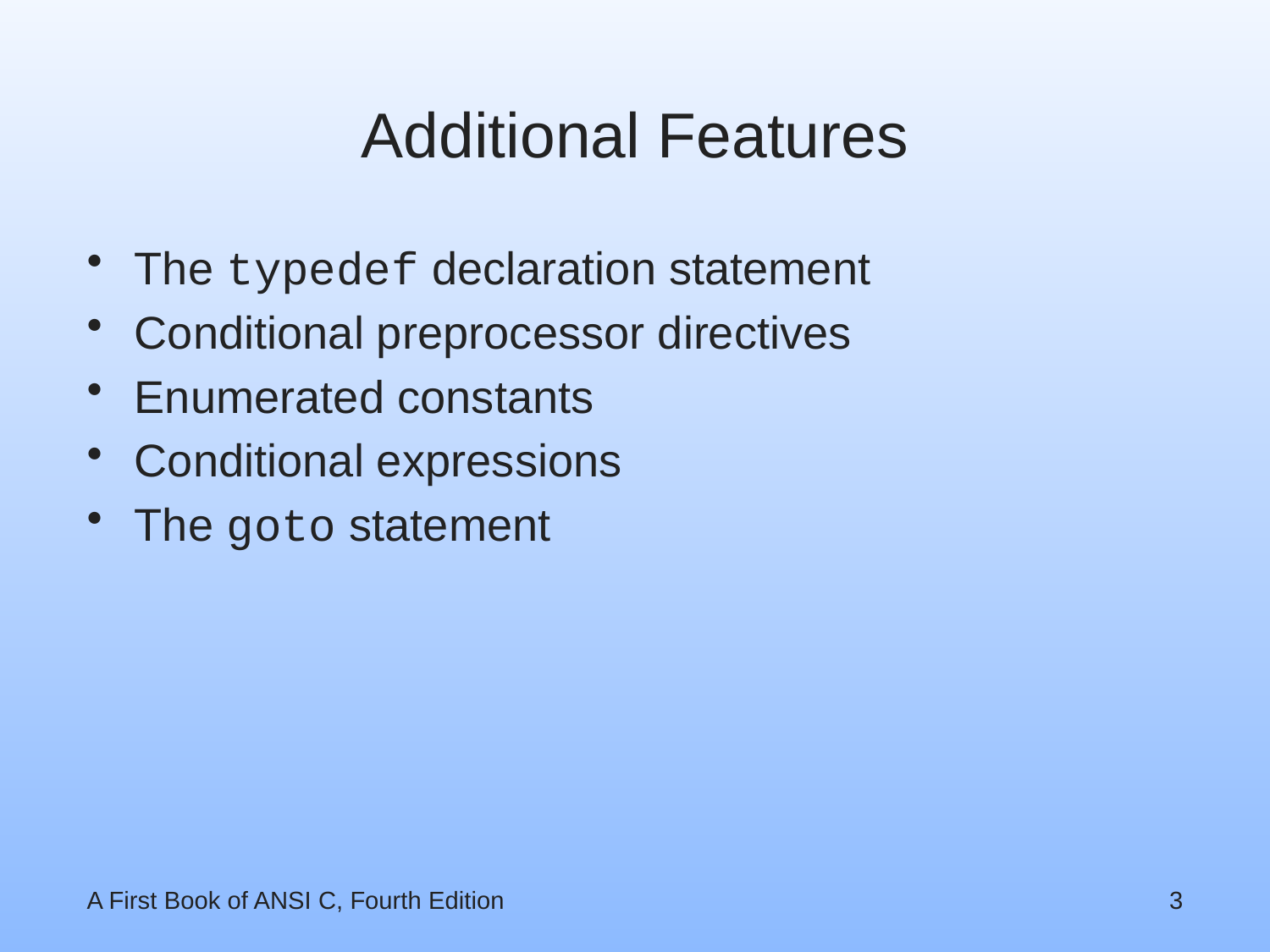

# Additional Features
The typedef declaration statement
Conditional preprocessor directives
Enumerated constants
Conditional expressions
The goto statement

A First Book of ANSI C, Fourth Edition
3